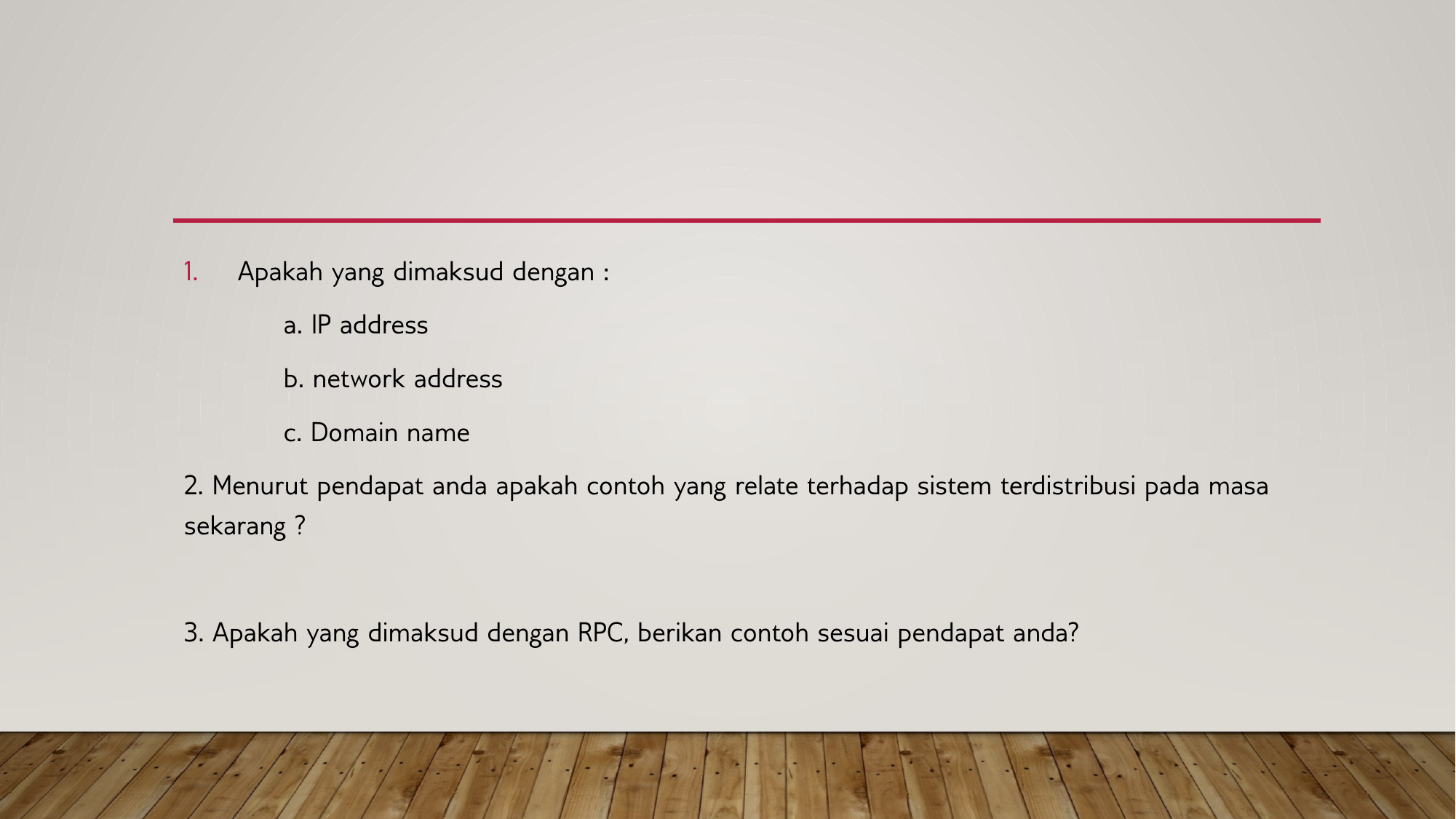

#
Apakah yang dimaksud dengan :
	a. IP address
	b. network address
	c. Domain name
2. Menurut pendapat anda apakah contoh yang relate terhadap sistem terdistribusi pada masa sekarang ?

3. Apakah yang dimaksud dengan RPC, berikan contoh sesuai pendapat anda?